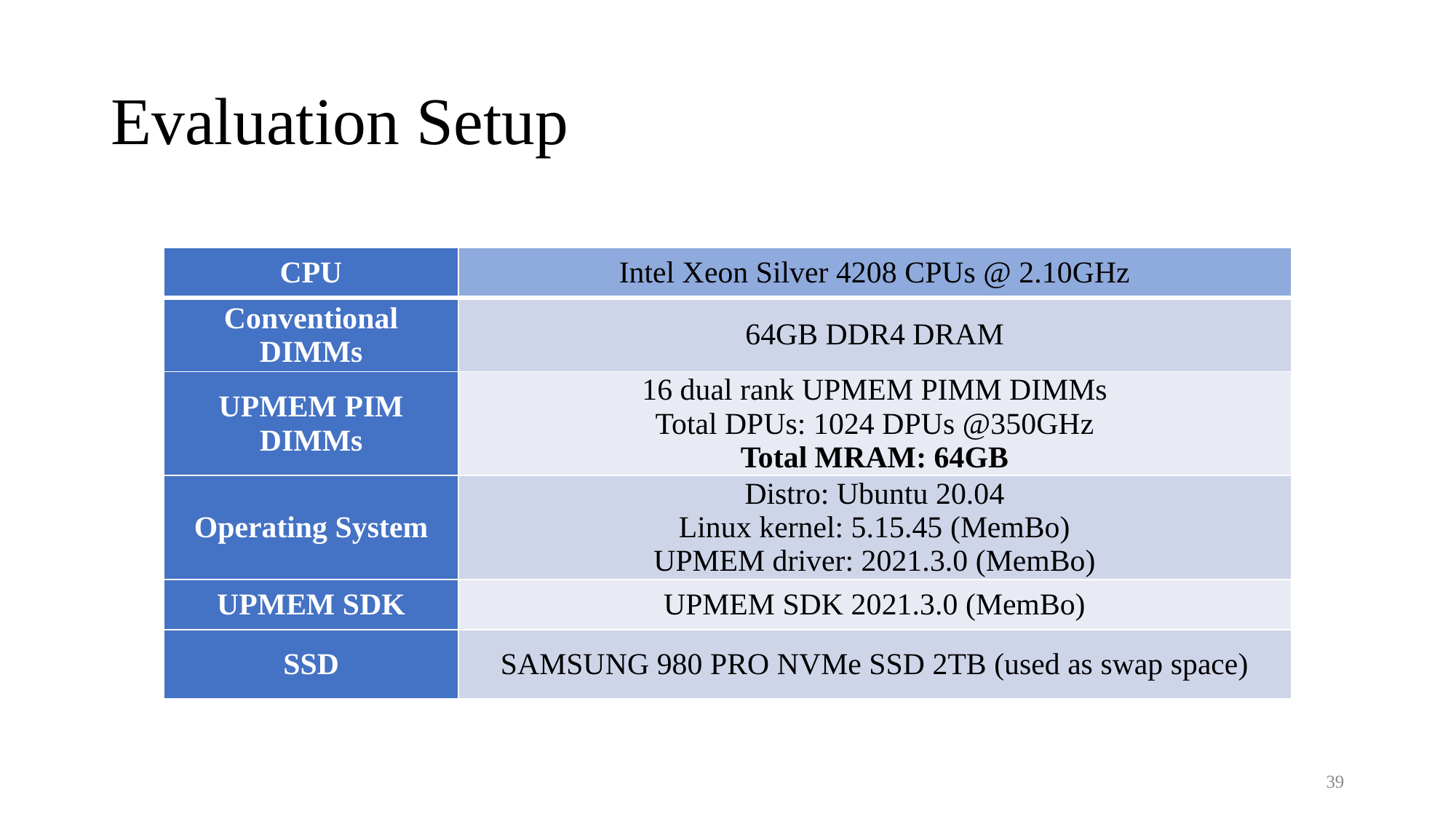

# Evaluation Setup
| CPU | Intel Xeon Silver 4208 CPUs @ 2.10GHz |
| --- | --- |
| Conventional DIMMs | 64GB DDR4 DRAM |
| UPMEM PIM DIMMs | 16 dual rank UPMEM PIMM DIMMs Total DPUs: 1024 DPUs @350GHz Total MRAM: 64GB |
| Operating System | Distro: Ubuntu 20.04 Linux kernel: 5.15.45 (MemBo) UPMEM driver: 2021.3.0 (MemBo) |
| UPMEM SDK | UPMEM SDK 2021.3.0 (MemBo) |
| SSD | SAMSUNG 980 PRO NVMe SSD 2TB (used as swap space) |
39